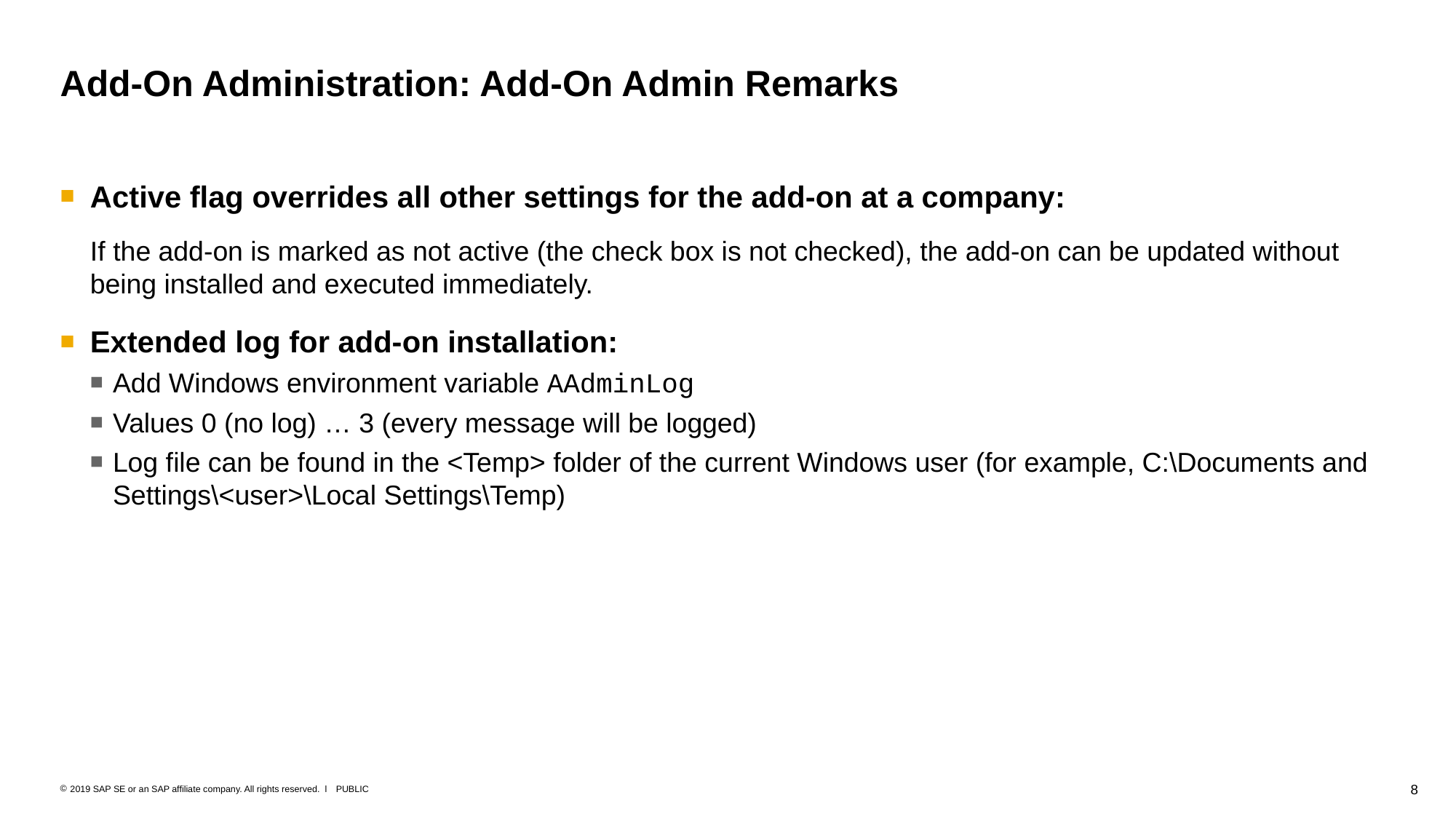

# Add-On Administration: Add-On Admin Remarks
Active flag overrides all other settings for the add-on at a company:
	If the add-on is marked as not active (the check box is not checked), the add-on can be updated without being installed and executed immediately.
Extended log for add-on installation:
Add Windows environment variable AAdminLog
Values 0 (no log) … 3 (every message will be logged)
Log file can be found in the <Temp> folder of the current Windows user (for example, C:\Documents and Settings\<user>\Local Settings\Temp)